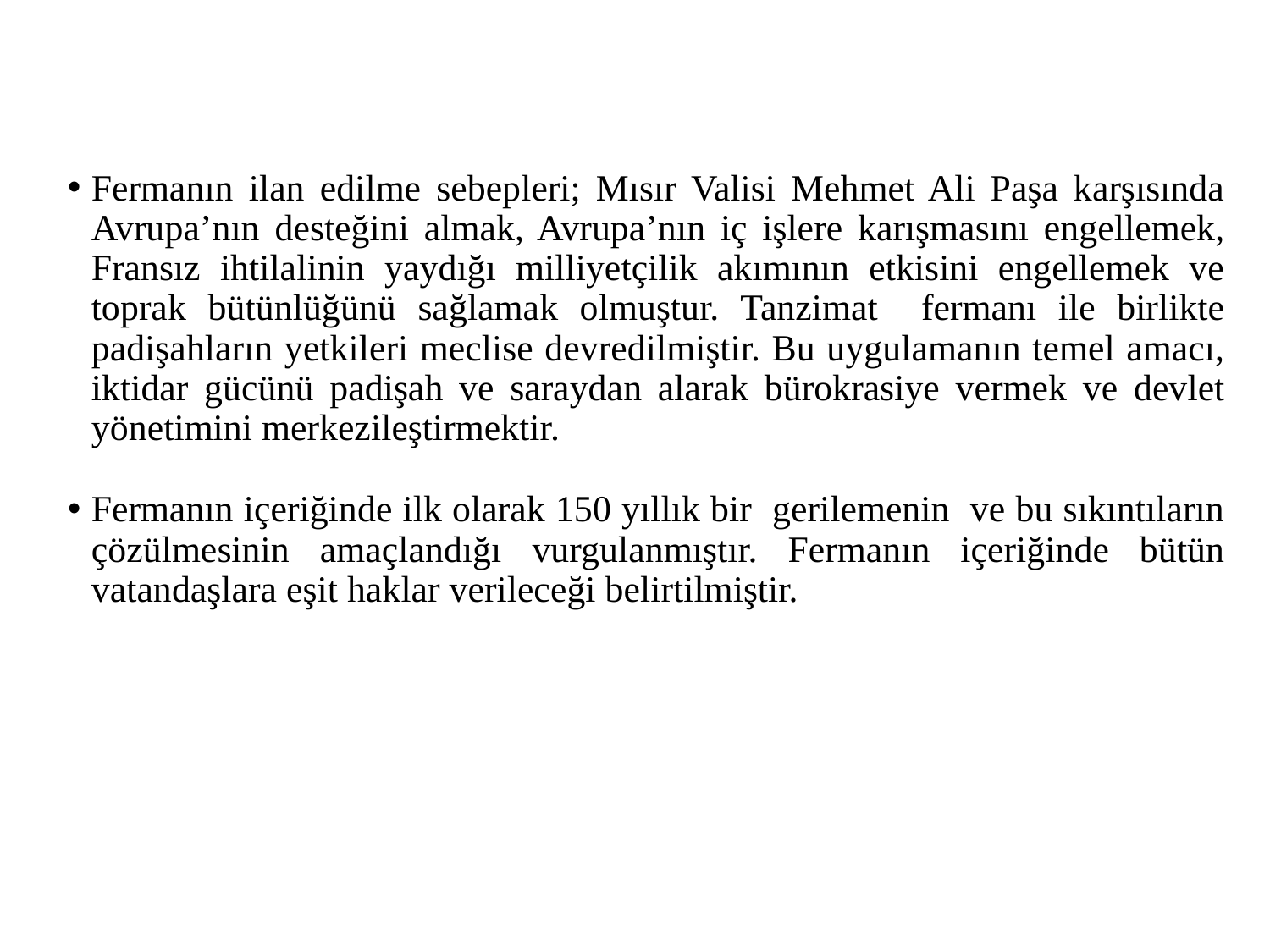

Fermanın ilan edilme sebepleri; Mısır Valisi Mehmet Ali Paşa karşısında Avrupa’nın desteğini almak, Avrupa’nın iç işlere karışmasını engellemek, Fransız ihtilalinin yaydığı milliyetçilik akımının etkisini engellemek ve toprak bütünlüğünü sağlamak olmuştur. Tanzimat  fermanı ile birlikte padişahların yetkileri meclise devredilmiştir. Bu uygulamanın temel amacı, iktidar gücünü padişah ve saraydan alarak bürokrasiye vermek ve devlet yönetimini merkezileştirmektir.
Fermanın içeriğinde ilk olarak 150 yıllık bir  gerilemenin  ve bu sıkıntıların çözülmesinin amaçlandığı vurgulanmıştır. Fermanın içeriğinde bütün vatandaşlara eşit haklar verileceği belirtilmiştir.